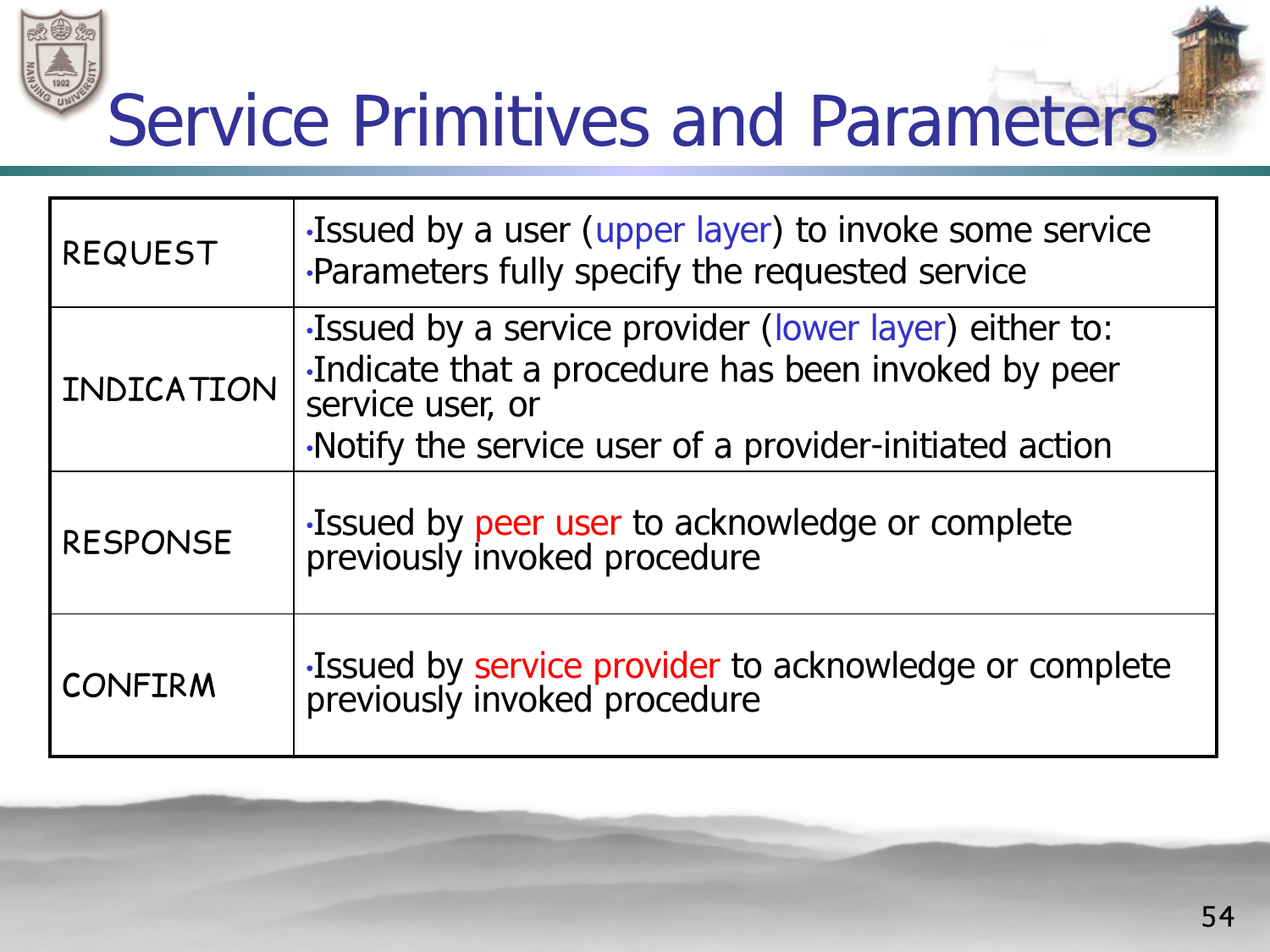

# Service Primitives and Parameters
| REQUEST | Issued by a user (upper layer) to invoke some service Parameters fully specify the requested service |
| --- | --- |
| INDICATION | Issued by a service provider (lower layer) either to: Indicate that a procedure has been invoked by peer service user, or Notify the service user of a provider-initiated action |
| RESPONSE | Issued by peer user to acknowledge or complete previously invoked procedure |
| CONFIRM | Issued by service provider to acknowledge or complete previously invoked procedure |
54